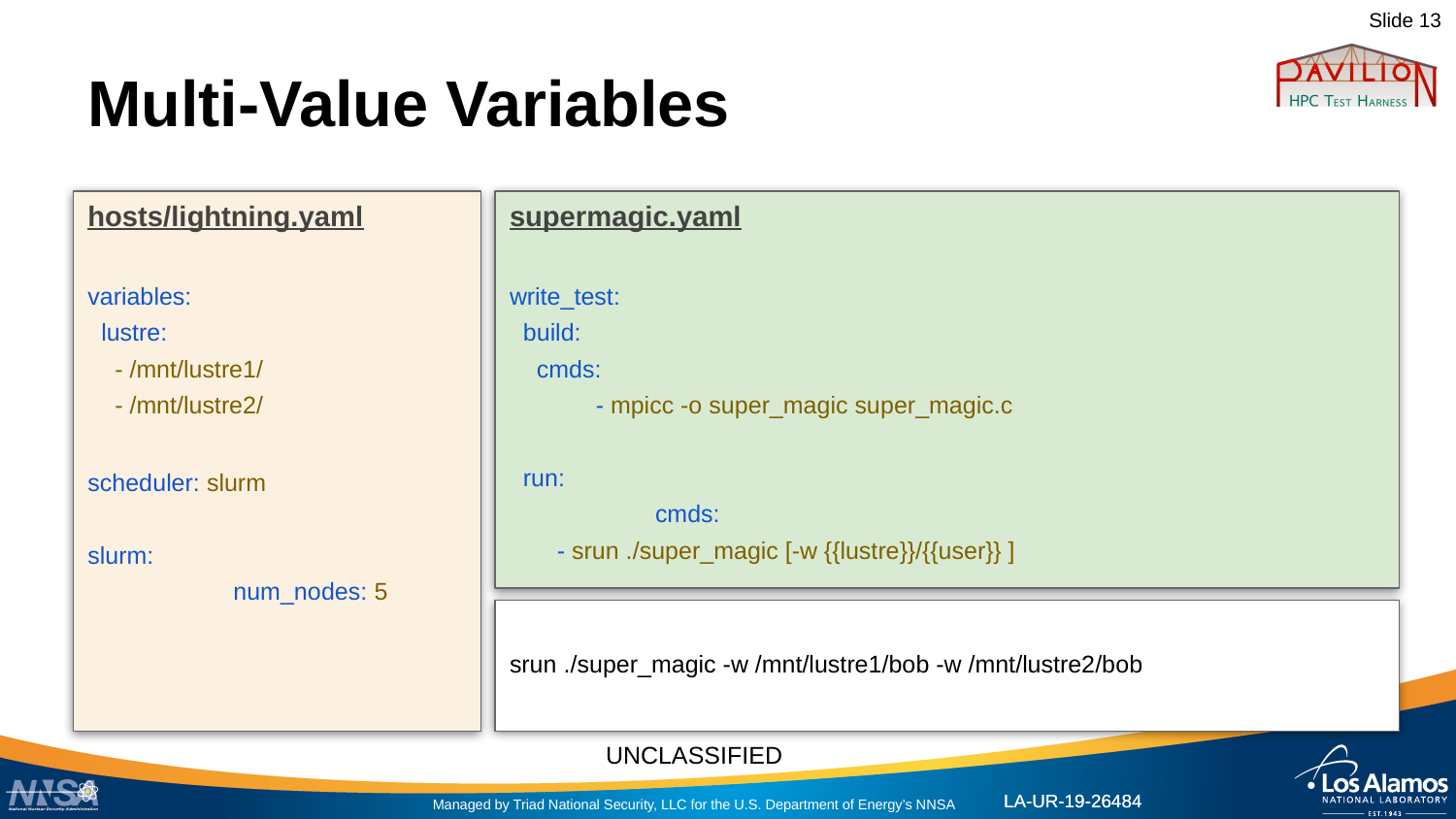

# Multi-Value Variables
hosts/lightning.yaml

variables:
  lustre:
    - /mnt/lustre1/
    - /mnt/lustre2/

scheduler: slurm

slurm:
	num_nodes: 5

supermagic.yaml

write_test:
  build:
    cmds:
  - mpicc -o super_magic super_magic.c

  run:
	cmds:
       - srun ./super_magic [-w {{lustre}}/{{user}} ]

srun ./super_magic -w /mnt/lustre1/bob -w /mnt/lustre2/bob